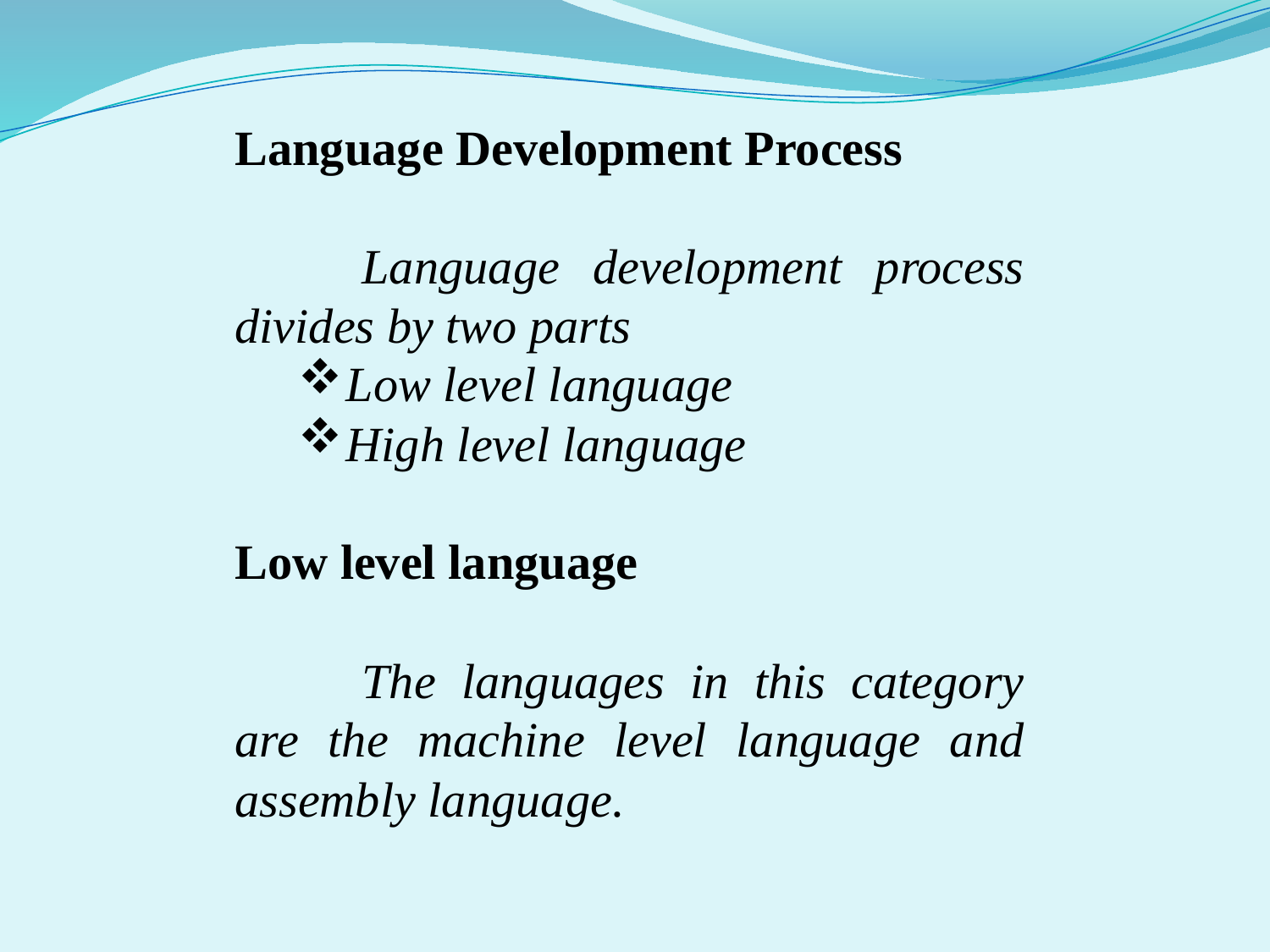

Language Development Process

	Language development process divides by two parts
Low level language
High level language

Low level language

	The languages in this category are the machine level language and assembly language.